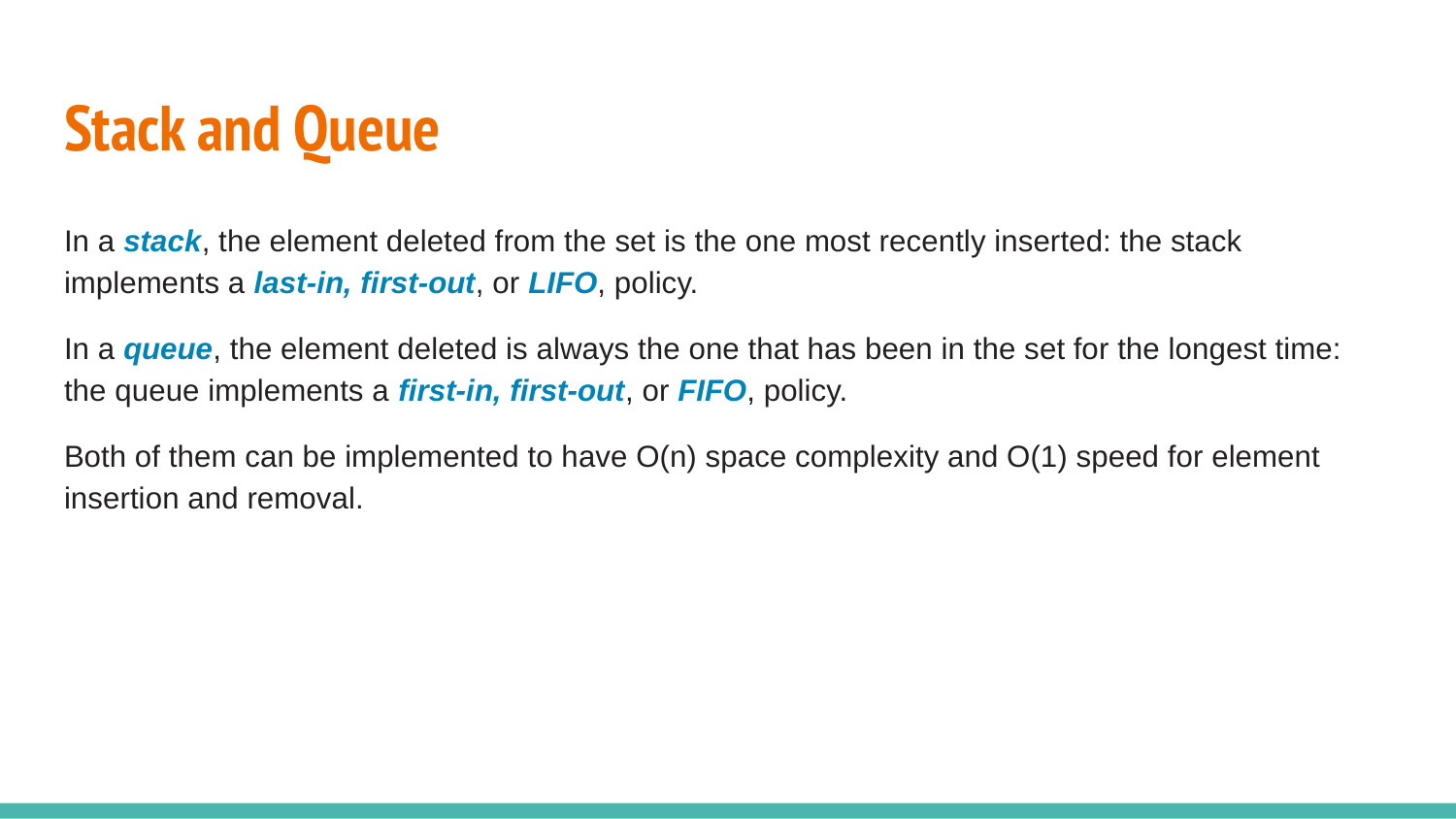

# Stack and Queue
In a stack, the element deleted from the set is the one most recently inserted: the stack implements a last-in, first-out, or LIFO, policy.
In a queue, the element deleted is always the one that has been in the set for the longest time: the queue implements a first-in, first-out, or FIFO, policy.
Both of them can be implemented to have O(n) space complexity and O(1) speed for element insertion and removal.